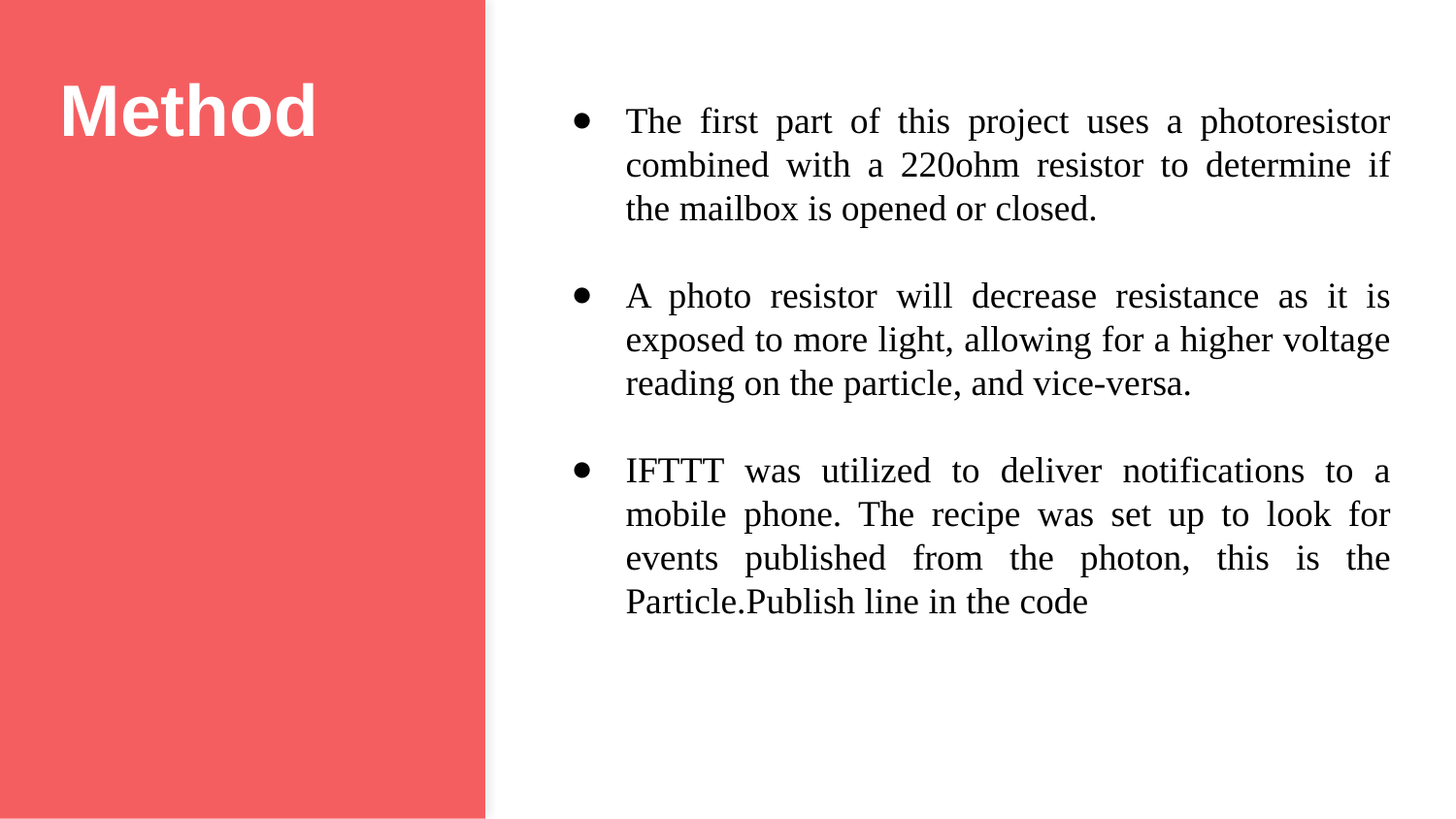

# Method
The first part of this project uses a photoresistor combined with a 220ohm resistor to determine if the mailbox is opened or closed.

A photo resistor will decrease resistance as it is exposed to more light, allowing for a higher voltage reading on the particle, and vice-versa.

IFTTT was utilized to deliver notifications to a mobile phone. The recipe was set up to look for events published from the photon, this is the Particle.Publish line in the code